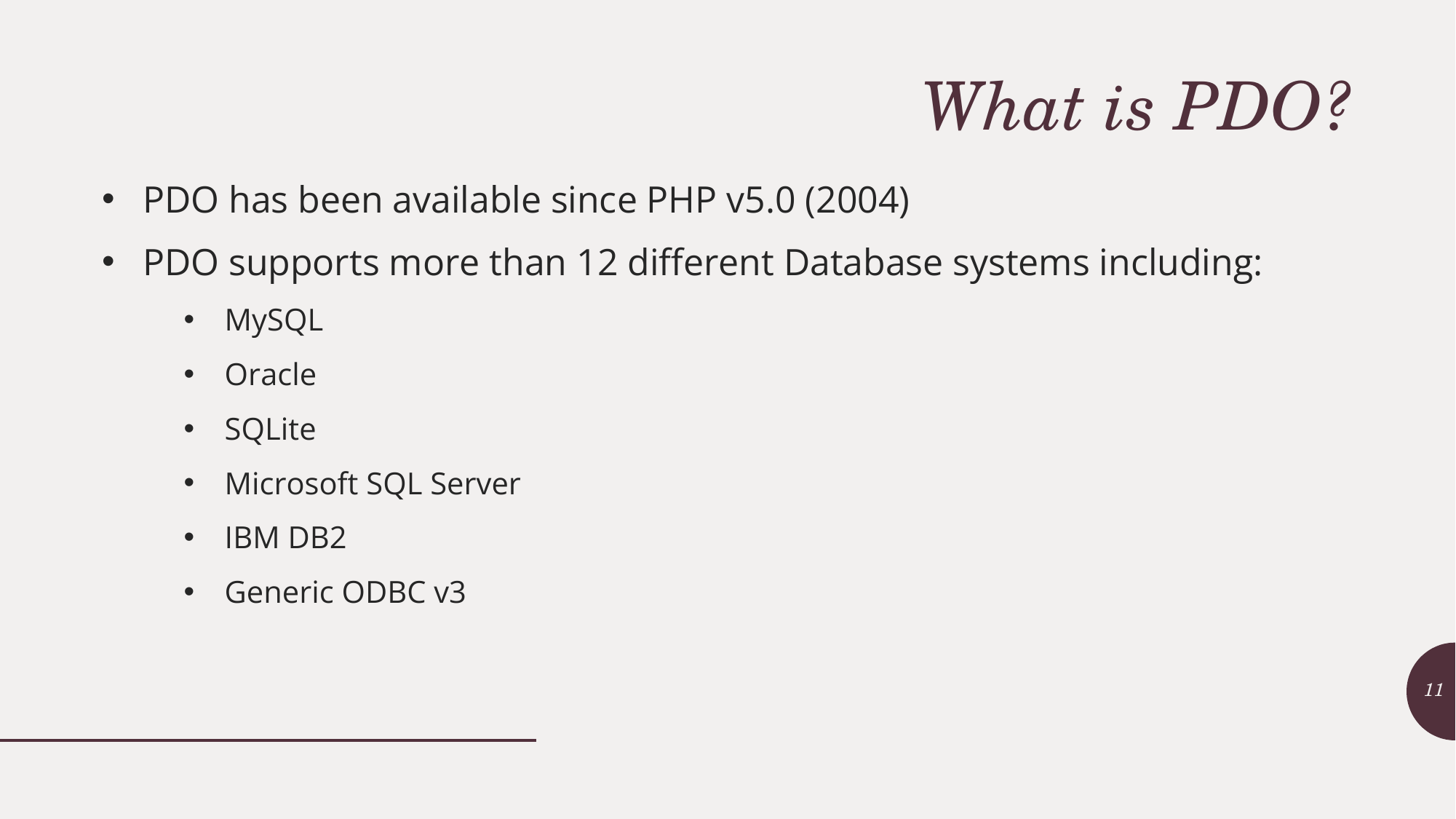

# What is PDO?
PDO has been available since PHP v5.0 (2004)
PDO supports more than 12 different Database systems including:
MySQL
Oracle
SQLite
Microsoft SQL Server
IBM DB2
Generic ODBC v3

11